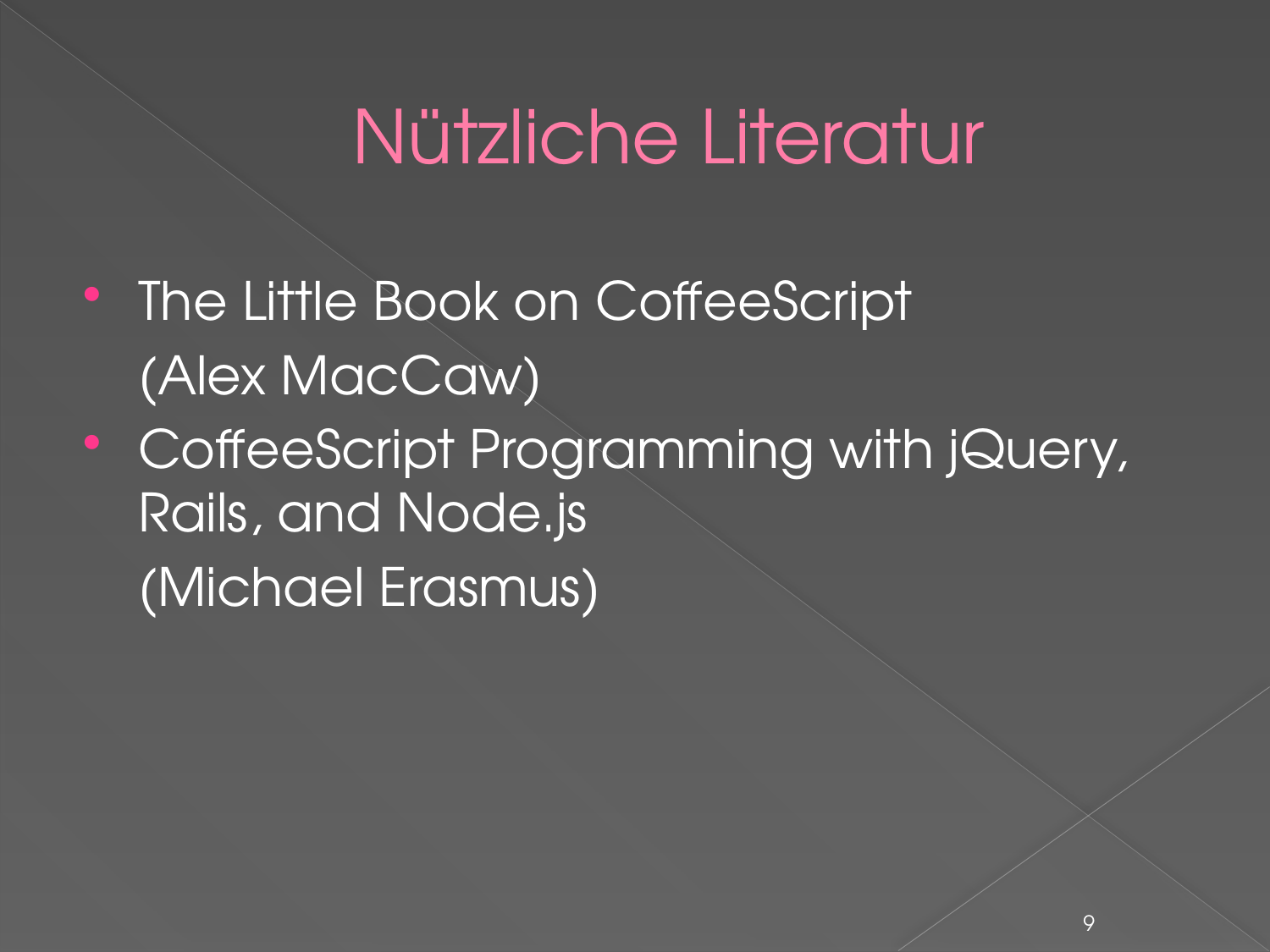

# Nützliche Literatur
The Little Book on CoffeeScript
	(Alex MacCaw)
CoffeeScript Programming with jQuery, Rails, and Node.js
	(Michael Erasmus)

9